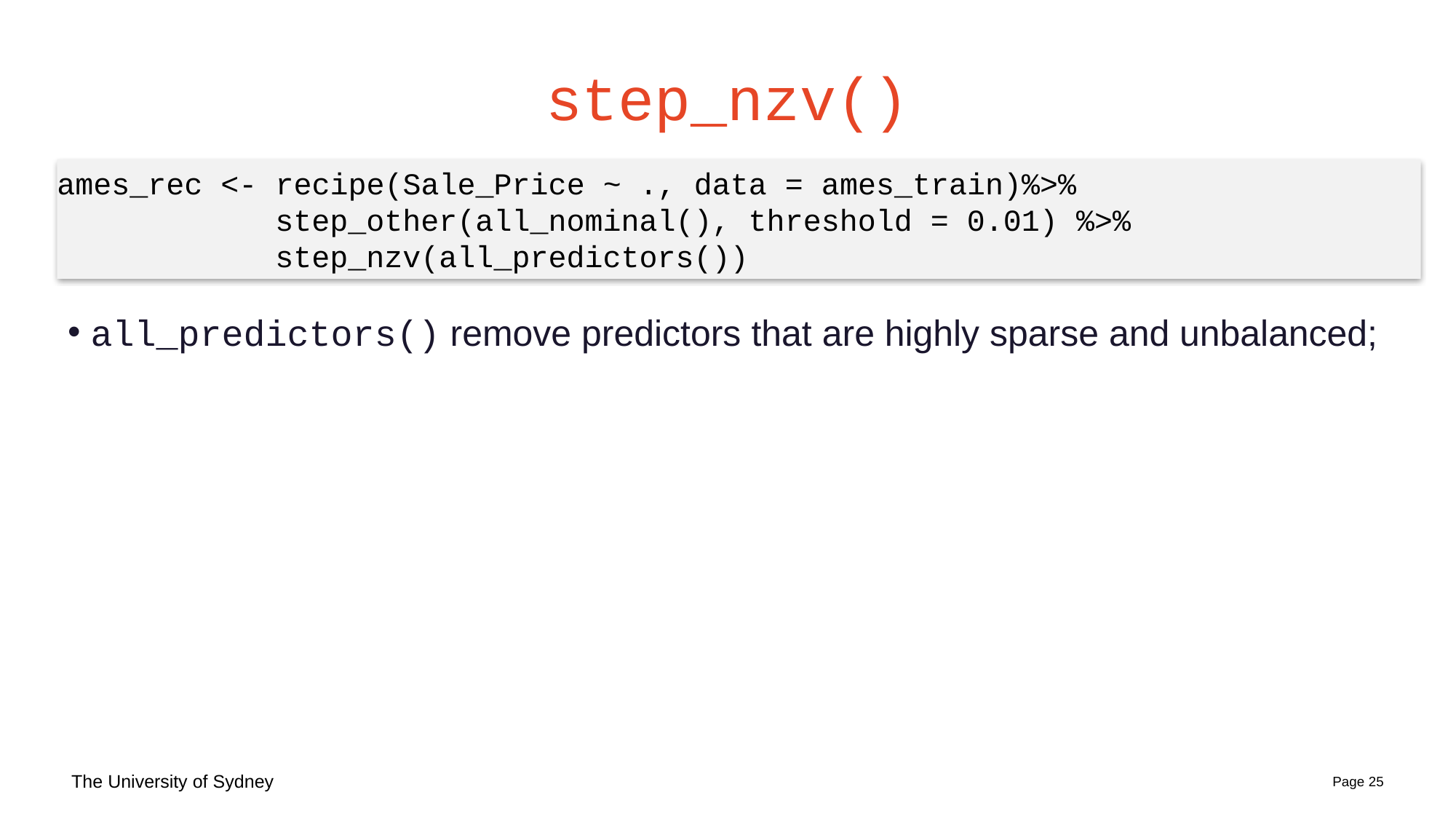

# step_nzv()
ames_rec <- recipe(Sale_Price ~ ., data = ames_train)%>%
		step_other(all_nominal(), threshold = 0.01) %>%
		step_nzv(all_predictors())
 all_predictors() remove predictors that are highly sparse and unbalanced;